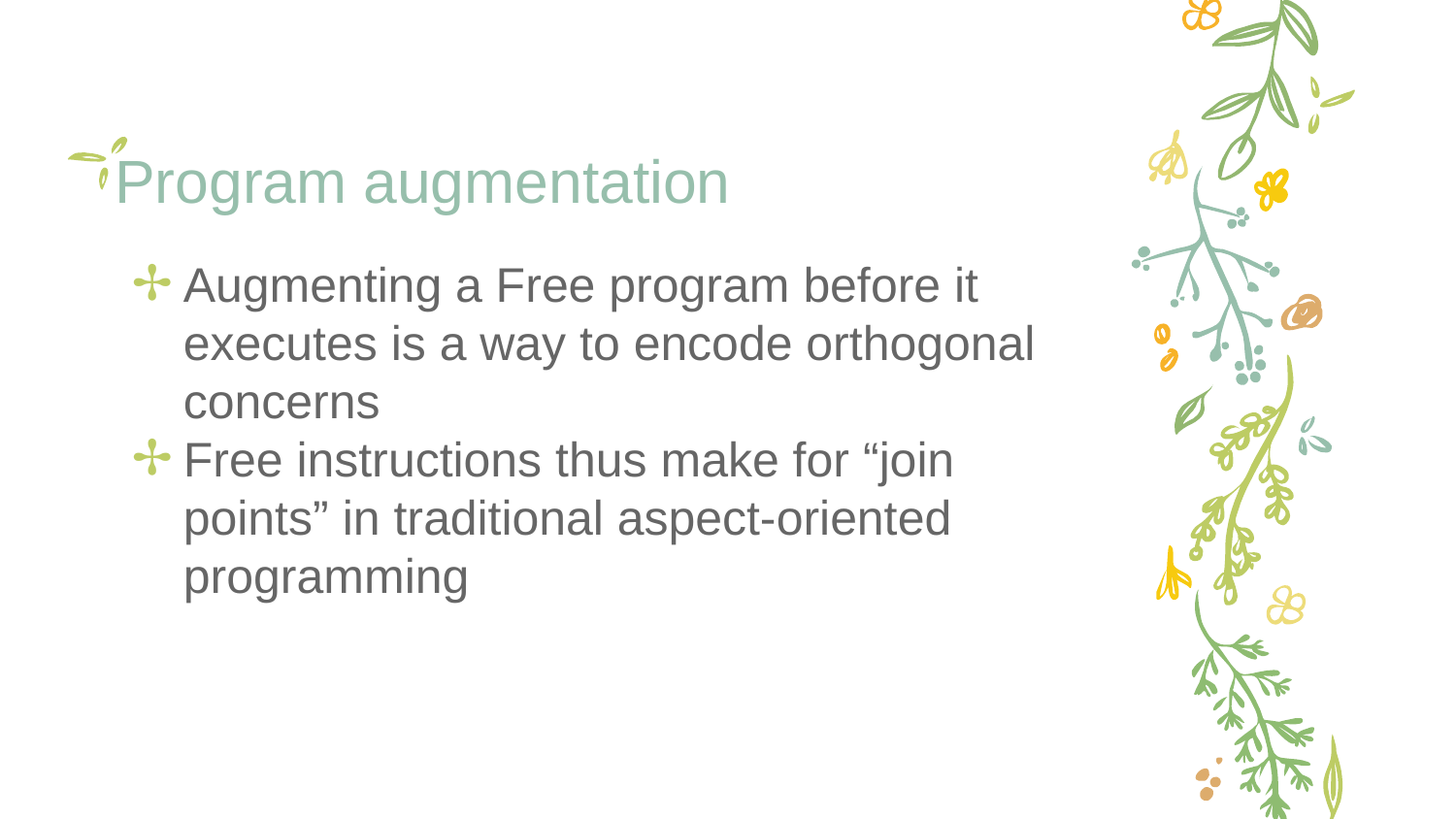

# Program augmentation
Augmenting a Free program before it executes is a way to encode orthogonal concerns
Free instructions thus make for “join points” in traditional aspect-oriented programming